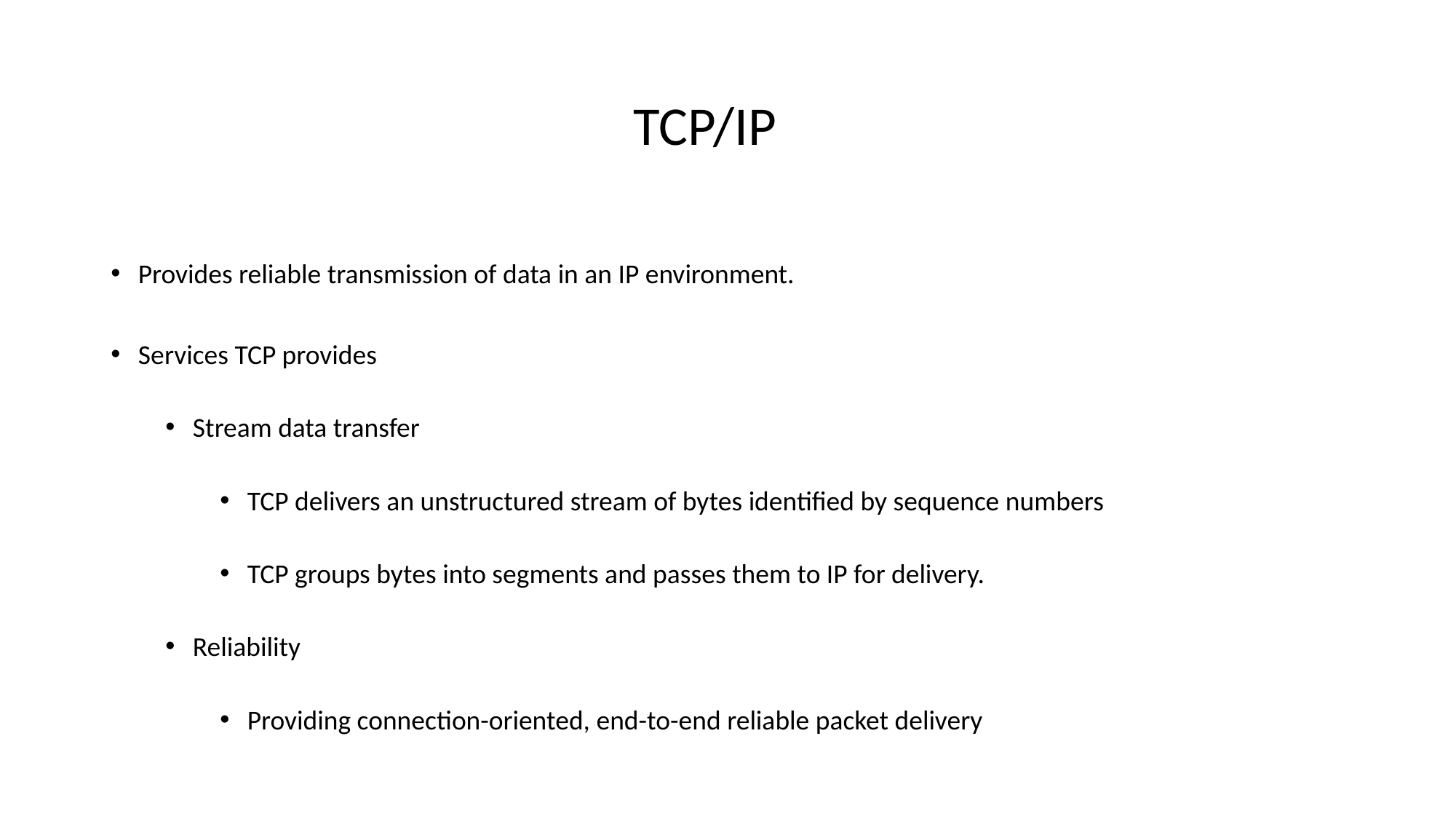

# TCP/IP
Provides reliable transmission of data in an IP environment.
Services TCP provides
Stream data transfer
TCP delivers an unstructured stream of bytes identified by sequence numbers
TCP groups bytes into segments and passes them to IP for delivery.
Reliability
Providing connection-oriented, end-to-end reliable packet delivery